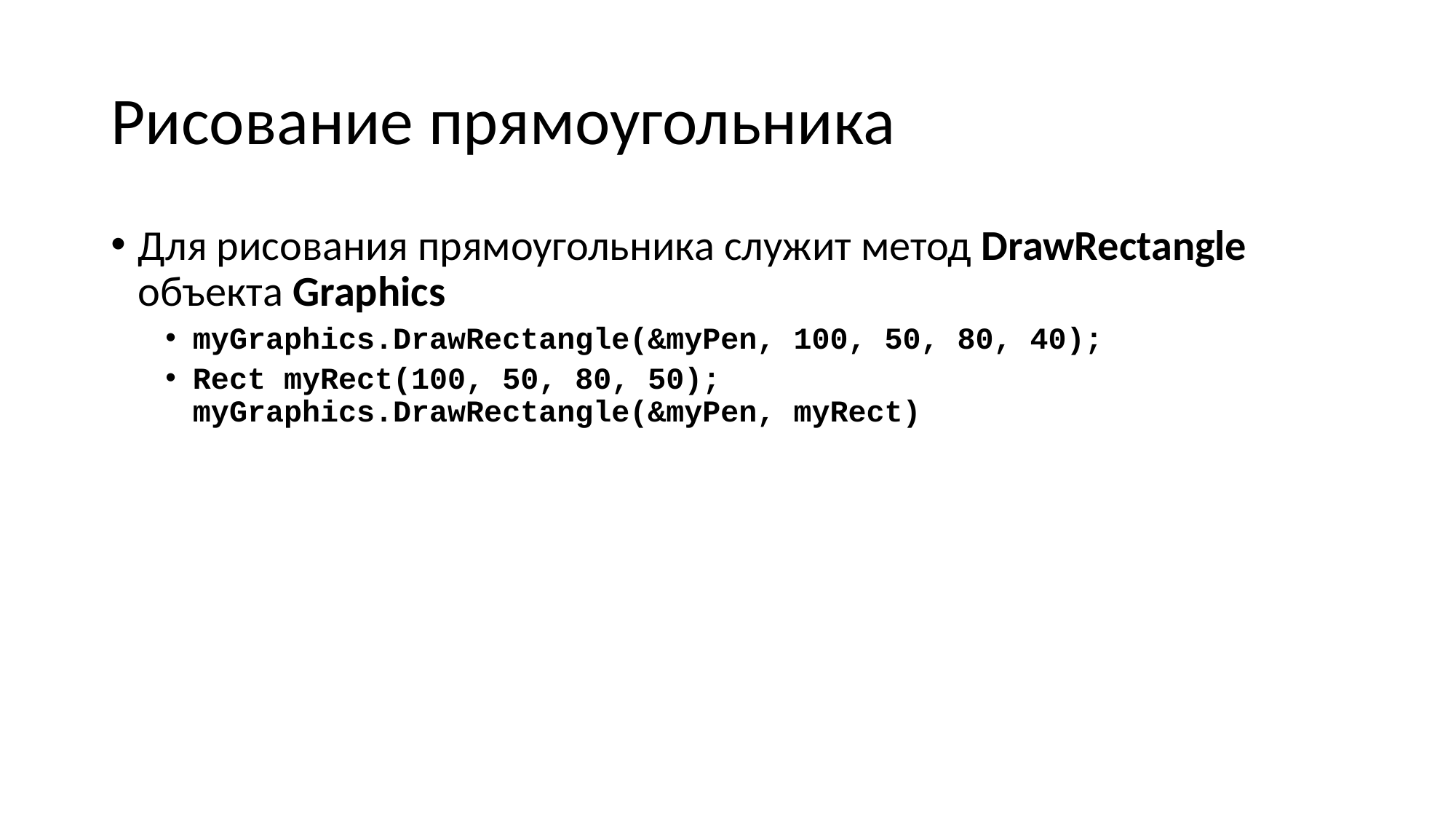

# Рисование прямоугольника
Для рисования прямоугольника служит метод DrawRectangle объекта Graphics
myGraphics.DrawRectangle(&myPen, 100, 50, 80, 40);
Rect myRect(100, 50, 80, 50);
myGraphics.DrawRectangle(&myPen, myRect)